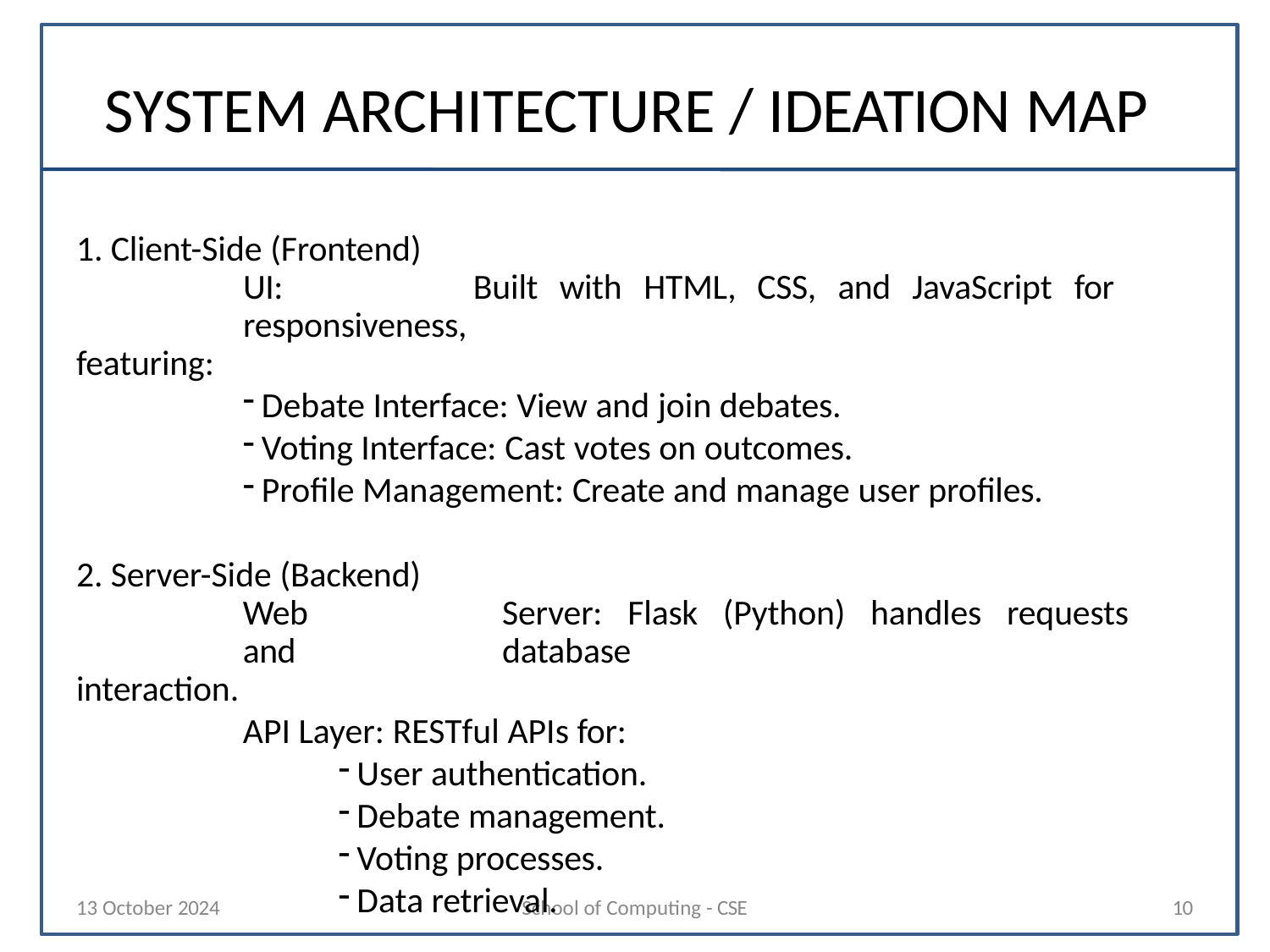

# SYSTEM ARCHITECTURE / IDEATION MAP
Client-Side (Frontend)
UI:	Built	with	HTML,	CSS,	and	JavaScript	for	responsiveness,
featuring:
Debate Interface: View and join debates.
Voting Interface: Cast votes on outcomes.
Profile Management: Create and manage user profiles.
Server-Side (Backend)
Web	Server:	Flask	(Python)	handles	requests	and	database
interaction.
API Layer: RESTful APIs for:
User authentication.
Debate management.
Voting processes.
Data retrieval.
13 October 2024
School of Computing - CSE
10